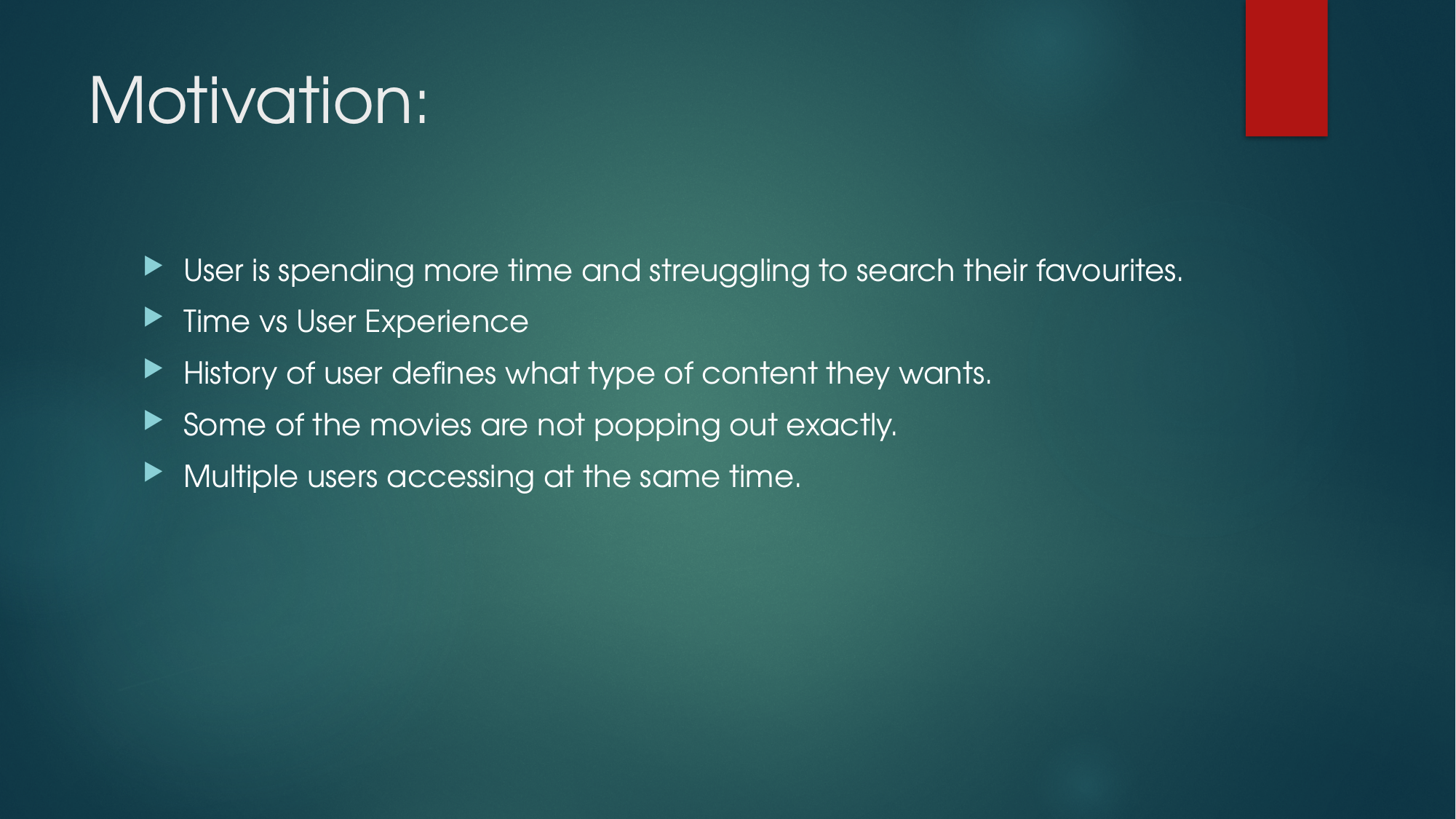

# Motivation:
User is spending more time and streuggling to search their favourites.
Time vs User Experience
History of user defines what type of content they wants.
Some of the movies are not popping out exactly.
Multiple users accessing at the same time.